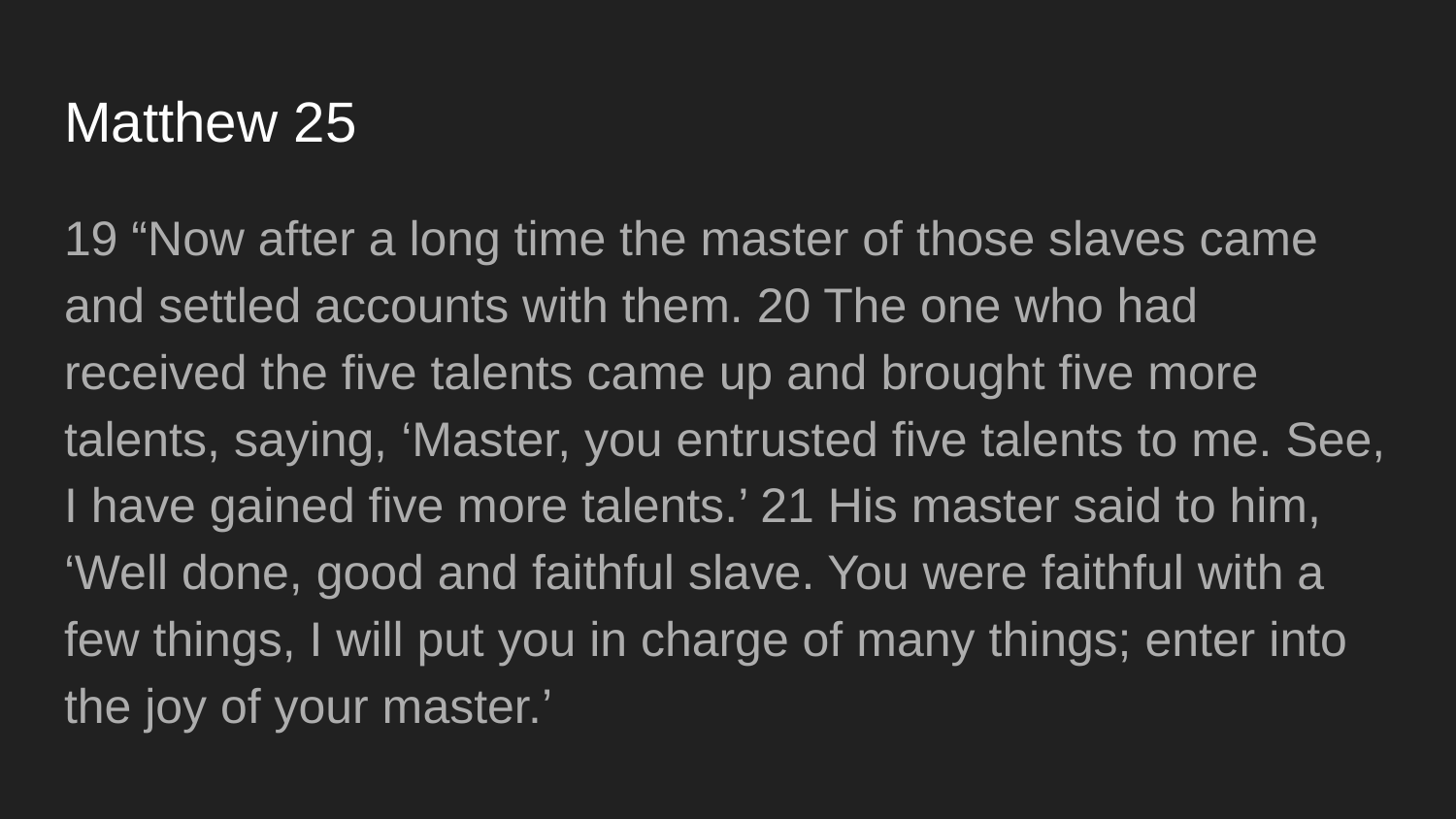

# Matthew 25
19 “Now after a long time the master of those slaves came and settled accounts with them. 20 The one who had received the five talents came up and brought five more talents, saying, ‘Master, you entrusted five talents to me. See, I have gained five more talents.’ 21 His master said to him, ‘Well done, good and faithful slave. You were faithful with a few things, I will put you in charge of many things; enter into the joy of your master.’